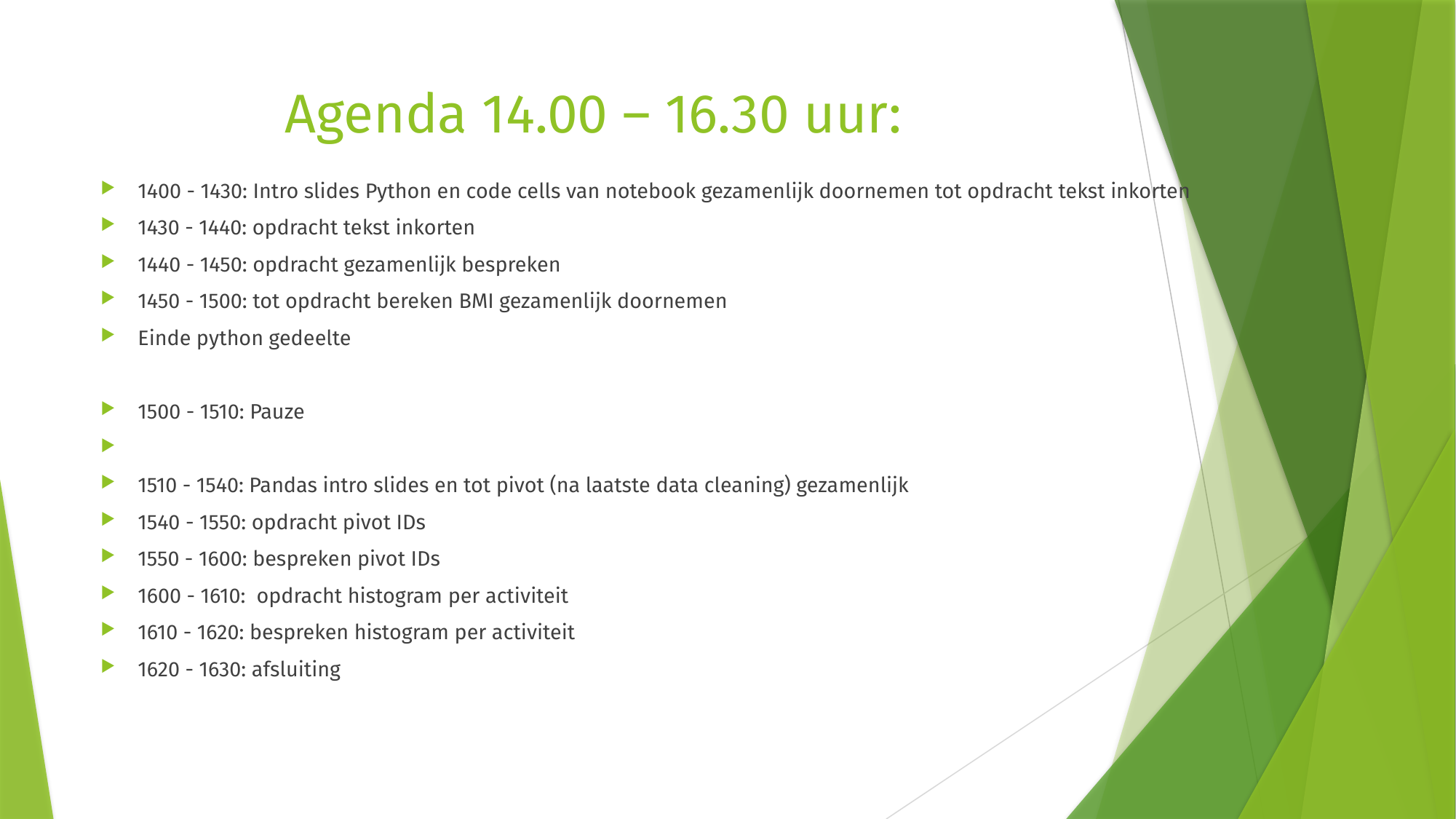

# Agenda 14.00 – 16.30 uur:
1400 - 1430: Intro slides Python en code cells van notebook gezamenlijk doornemen tot opdracht tekst inkorten
1430 - 1440: opdracht tekst inkorten
1440 - 1450: opdracht gezamenlijk bespreken
1450 - 1500: tot opdracht bereken BMI gezamenlijk doornemen
Einde python gedeelte

1500 - 1510: Pauze

1510 - 1540: Pandas intro slides en tot pivot (na laatste data cleaning) gezamenlijk
1540 - 1550: opdracht pivot IDs
1550 - 1600: bespreken pivot IDs
1600 - 1610:  opdracht histogram per activiteit
1610 - 1620: bespreken histogram per activiteit
1620 - 1630: afsluiting